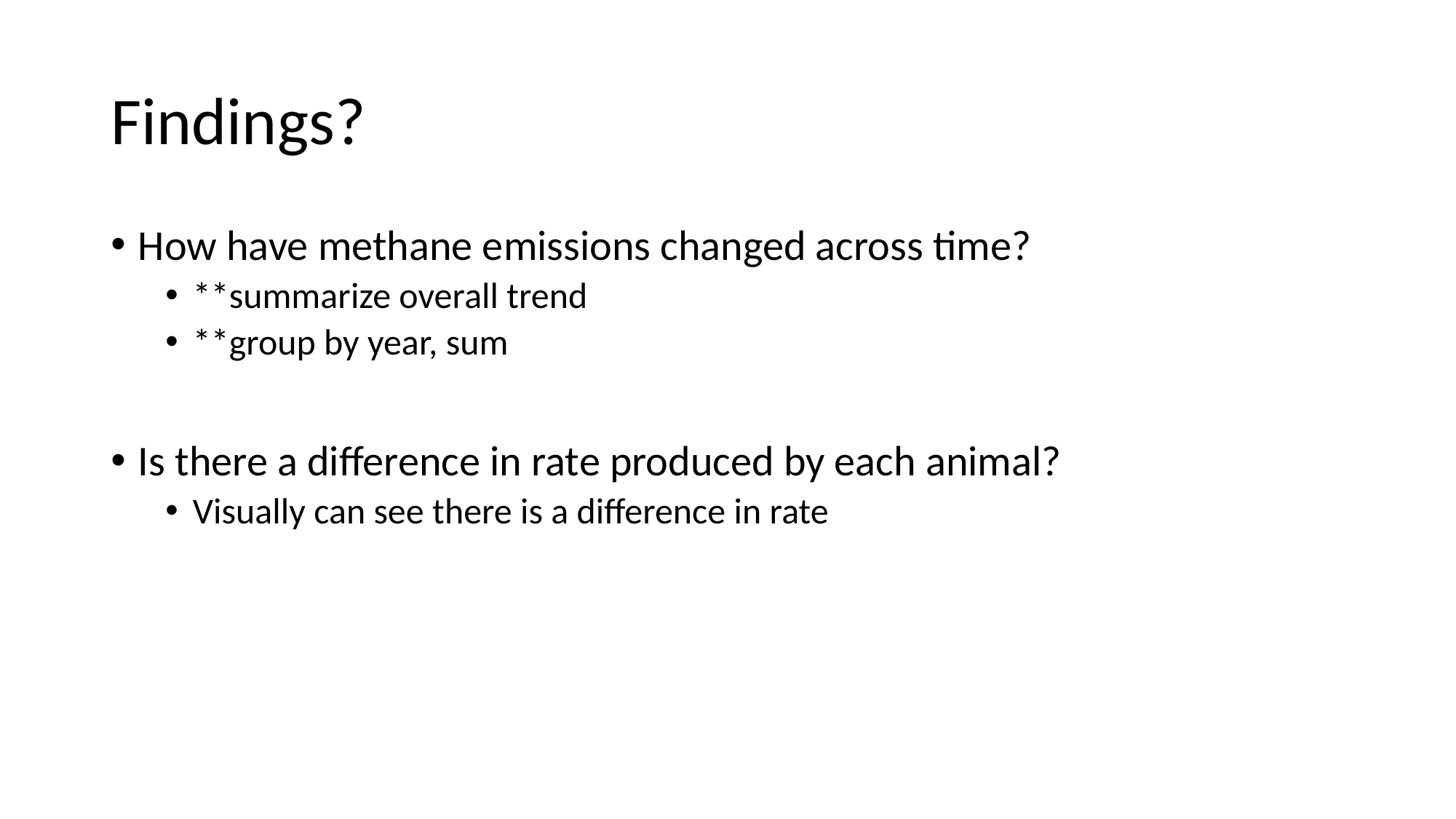

# Findings?
How have methane emissions changed across time?
**summarize overall trend
**group by year, sum

Is there a difference in rate produced by each animal?
Visually can see there is a difference in rate